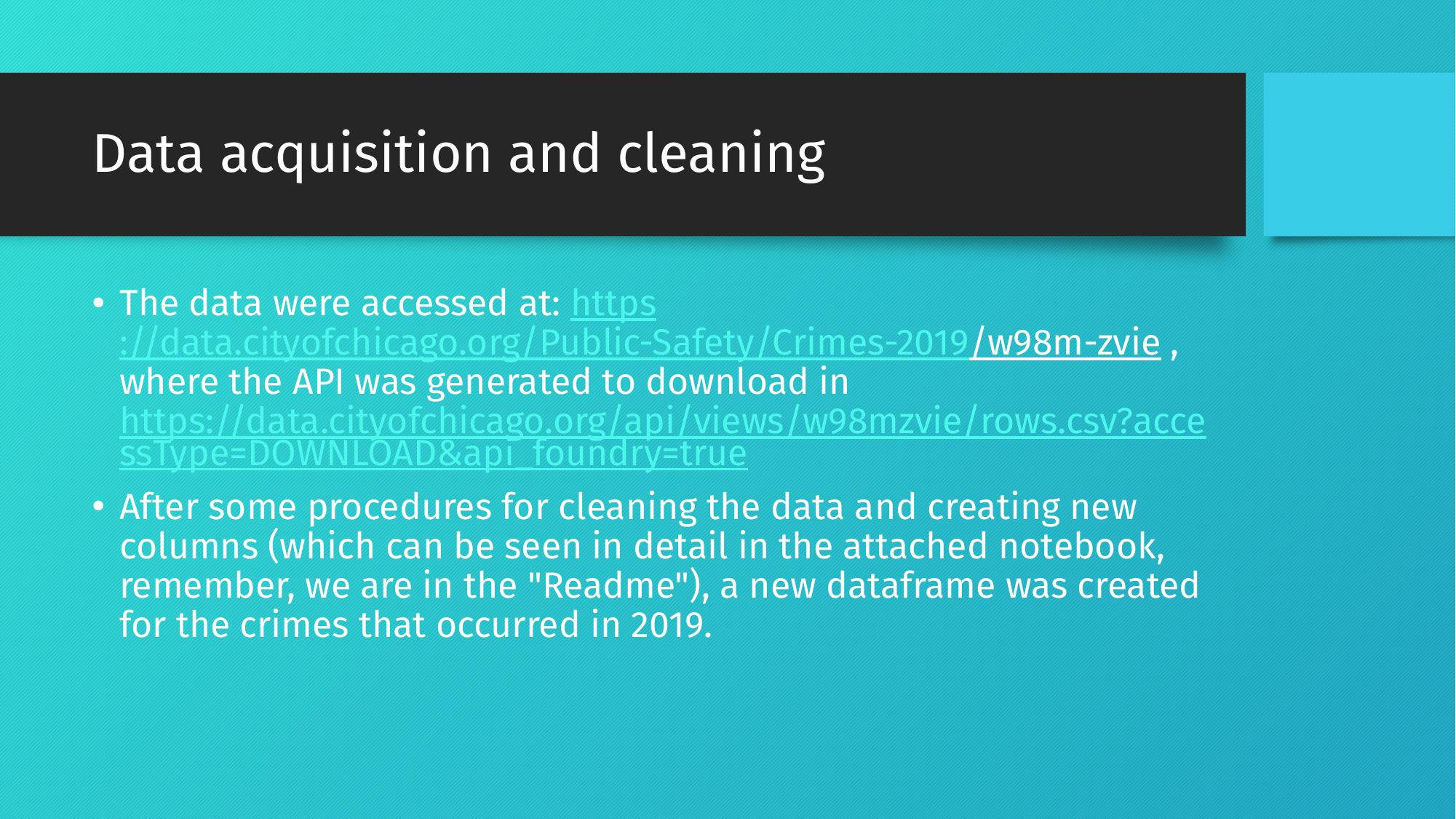

# Data acquisition and cleaning
The data were accessed at: https://data.cityofchicago.org/Public-Safety/Crimes-2019/w98m-zvie , where the API was generated to download in https://data.cityofchicago.org/api/views/w98mzvie/rows.csv?accessType=DOWNLOAD&api_foundry=true
After some procedures for cleaning the data and creating new columns (which can be seen in detail in the attached notebook, remember, we are in the "Readme"), a new dataframe was created for the crimes that occurred in 2019.